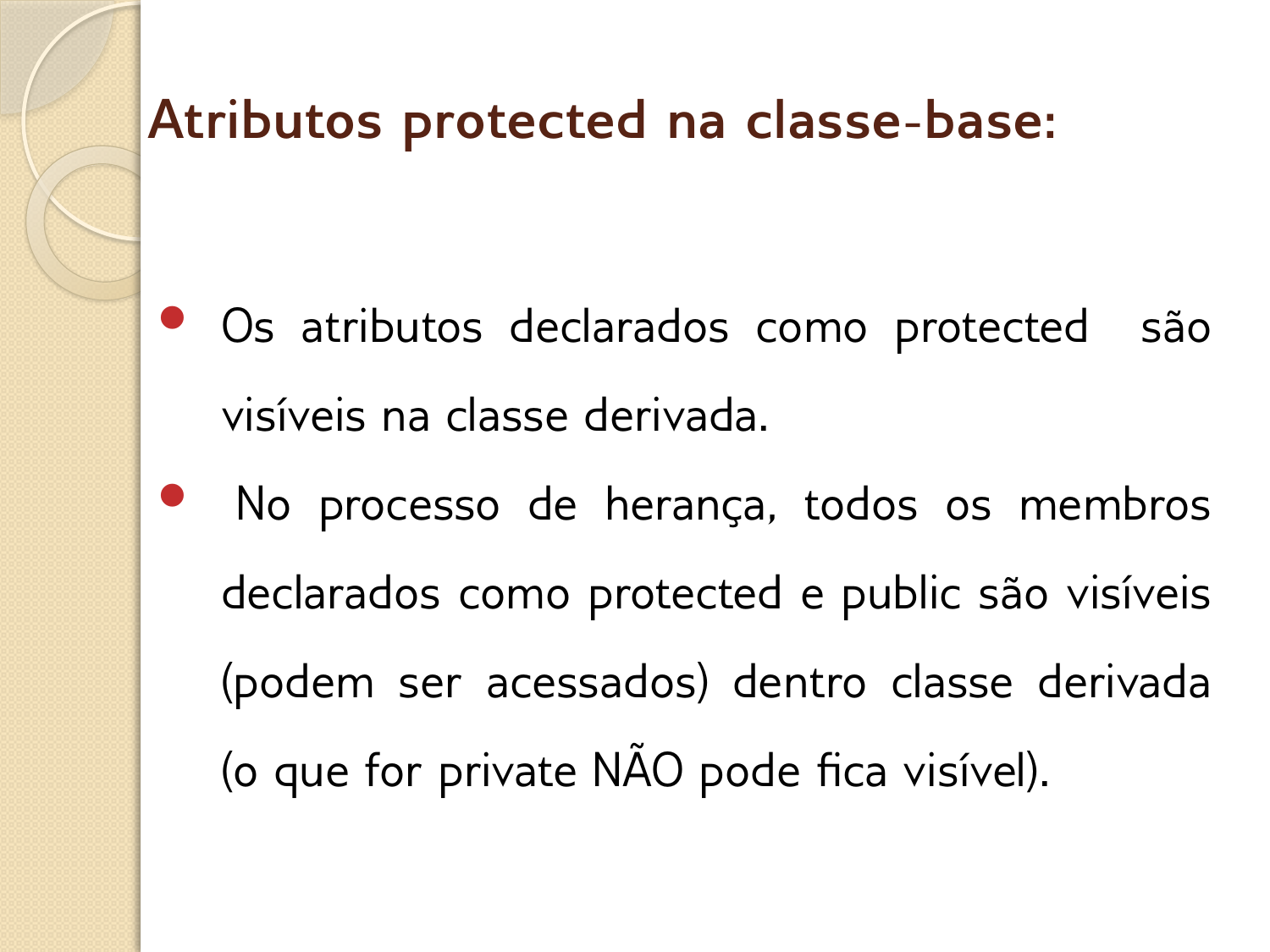

# Atributos protected na classe-base:

Os atributos declarados como protected  são visíveis na classe derivada.
 No processo de herança, todos os membros declarados como protected e public são visíveis (podem ser acessados) dentro classe derivada (o que for private NÃO pode fica visível).